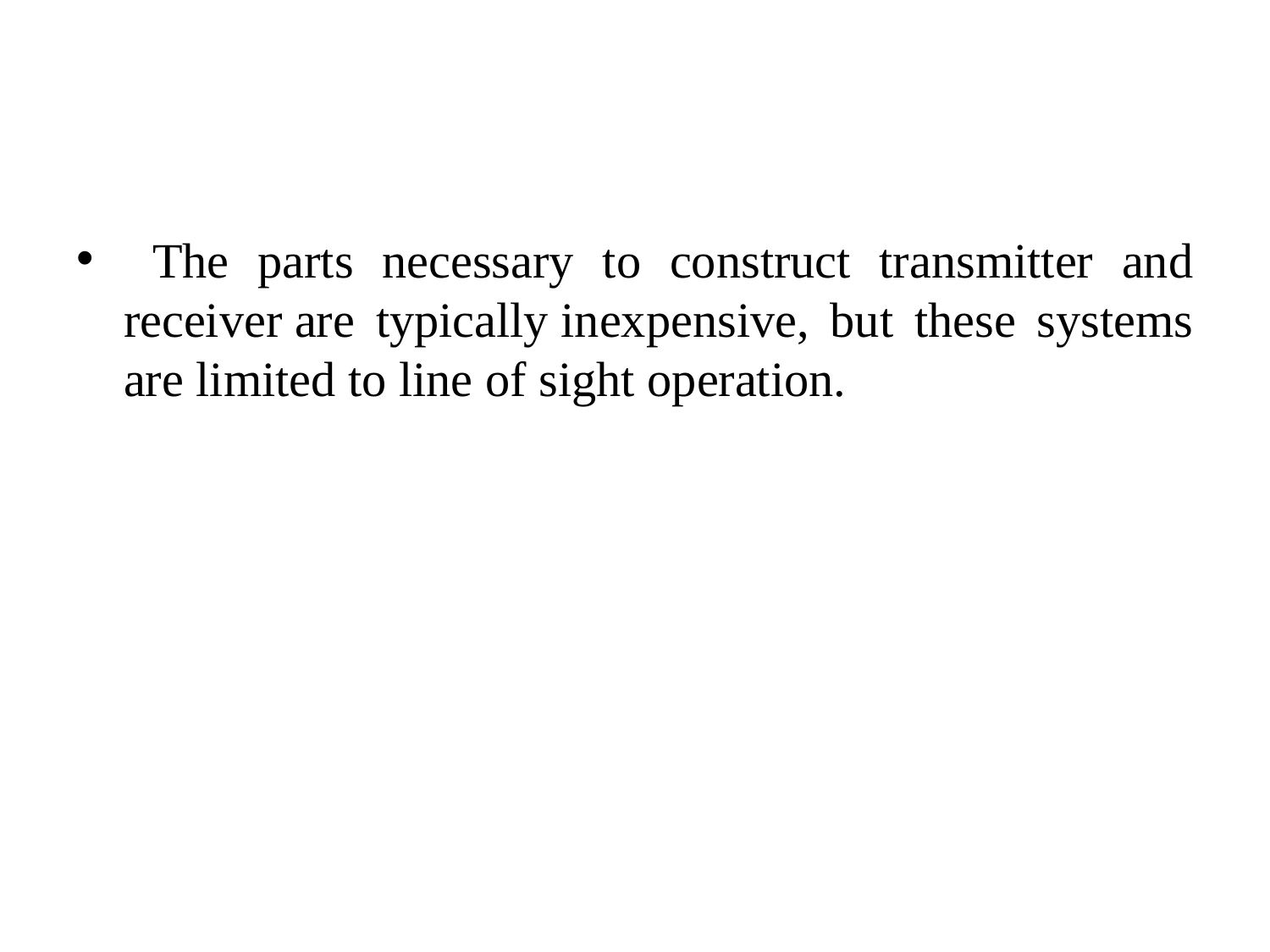

#
 The parts necessary to construct transmitter and receiver are typically inexpensive, but these systems are limited to line of sight operation.